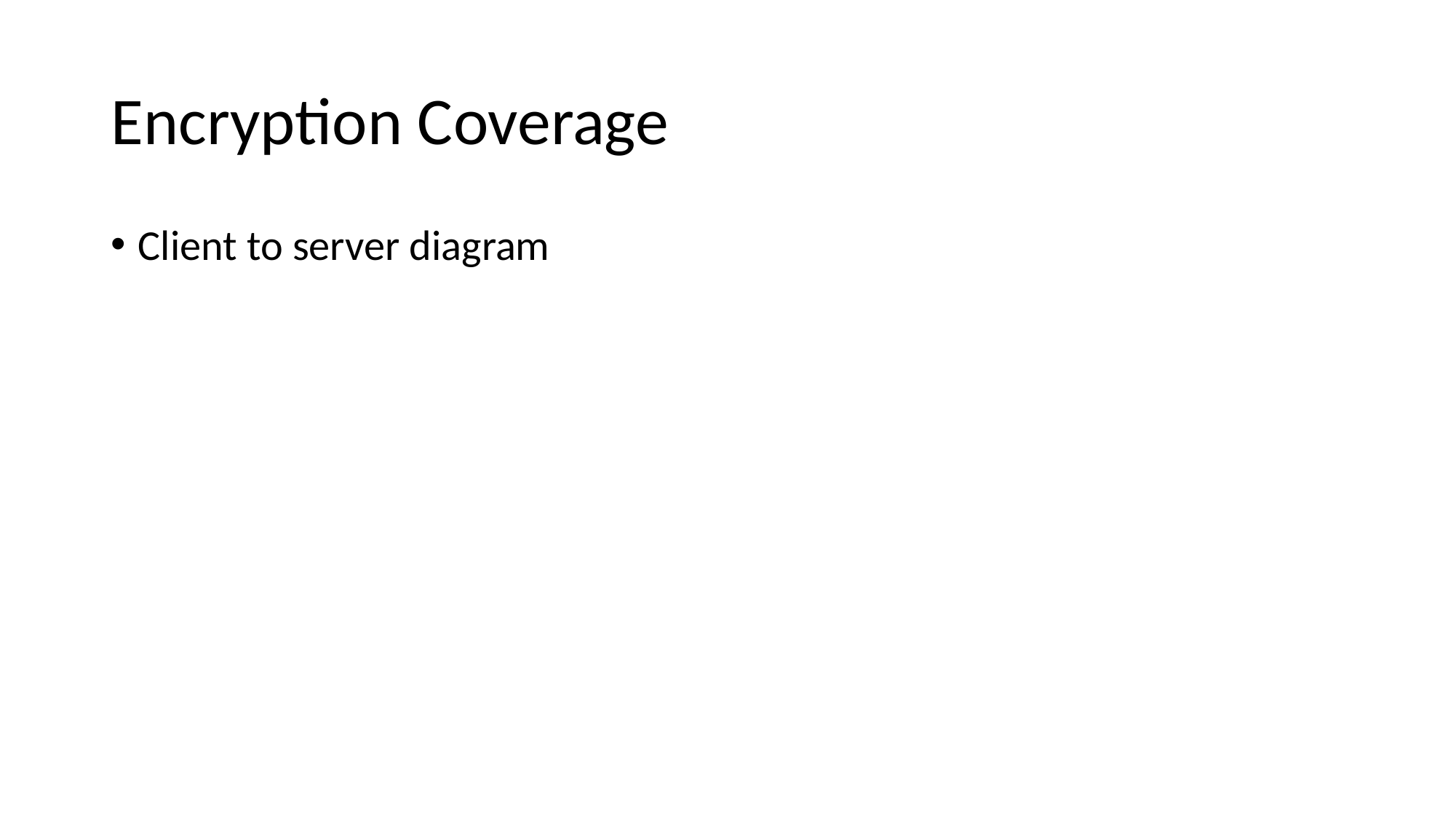

# Encryption Coverage
Client to server diagram